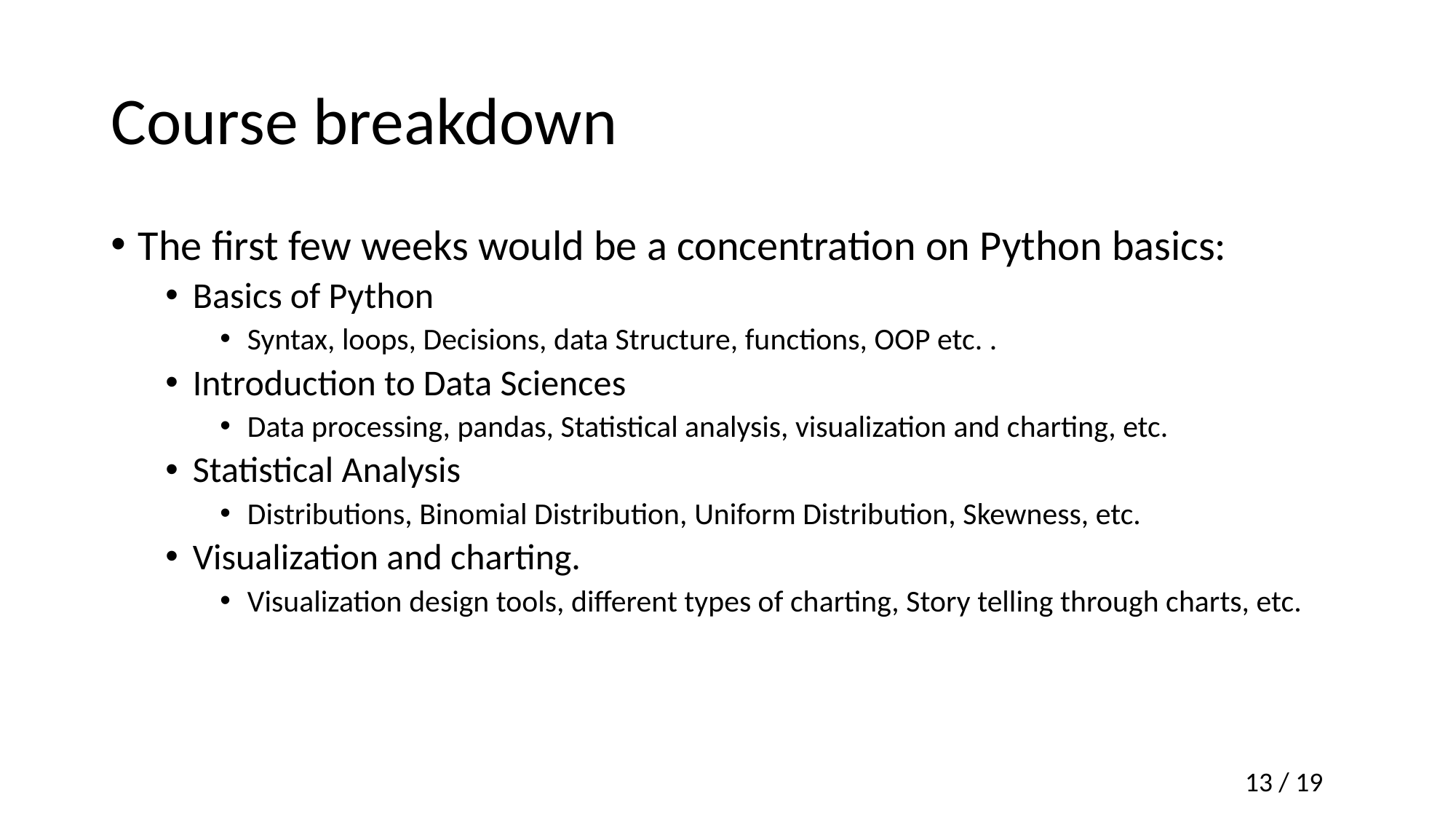

# Course breakdown
The first few weeks would be a concentration on Python basics:
Basics of Python
Syntax, loops, Decisions, data Structure, functions, OOP etc. .
Introduction to Data Sciences
Data processing, pandas, Statistical analysis, visualization and charting, etc.
Statistical Analysis
Distributions, Binomial Distribution, Uniform Distribution, Skewness, etc.
Visualization and charting.
Visualization design tools, different types of charting, Story telling through charts, etc.